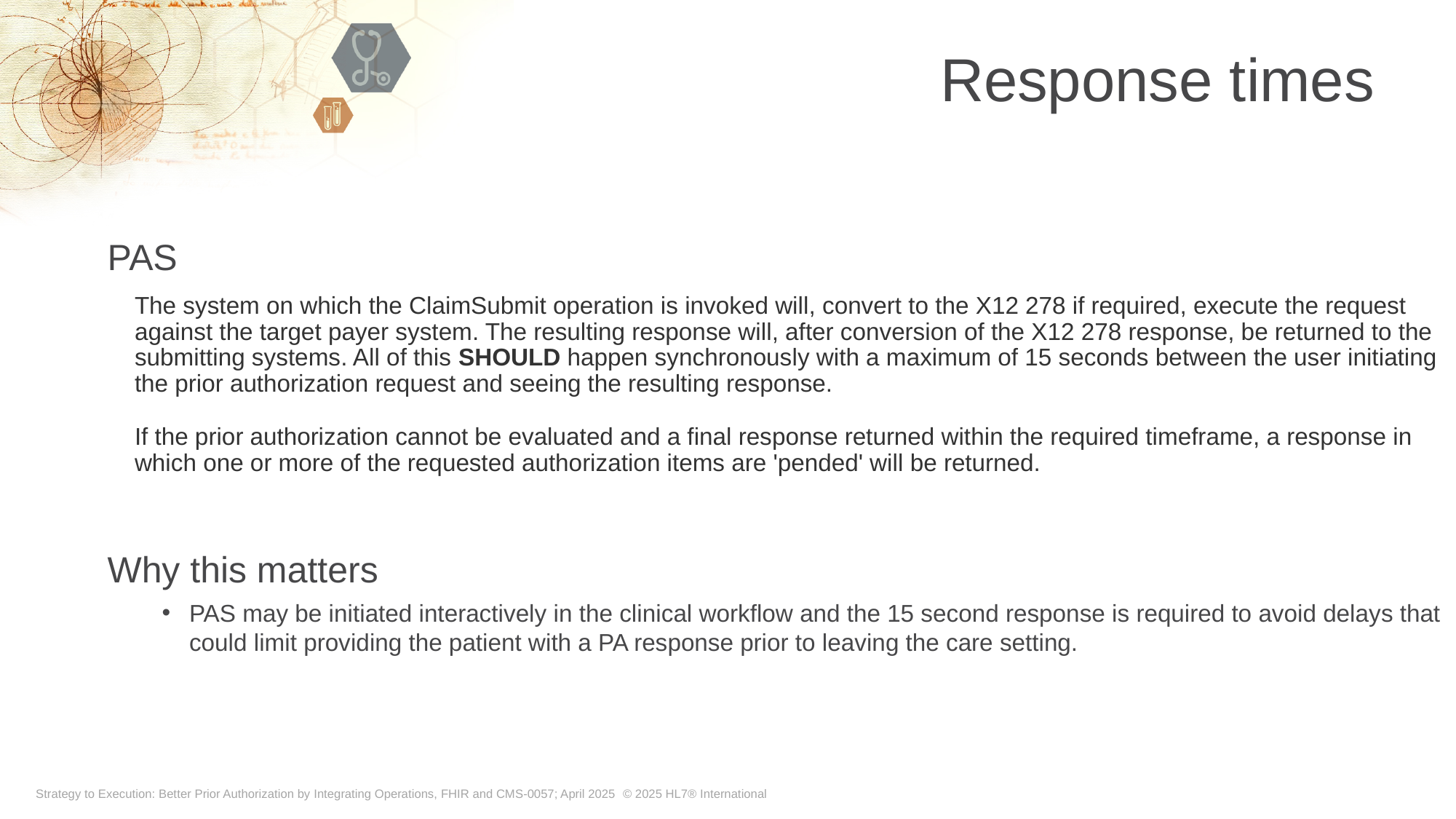

# Response times
PAS
	The system on which the ClaimSubmit operation is invoked will, convert to the X12 278 if required, execute the request against the target payer system. The resulting response will, after conversion of the X12 278 response, be returned to the submitting systems. All of this SHOULD happen synchronously with a maximum of 15 seconds between the user initiating the prior authorization request and seeing the resulting response.
	If the prior authorization cannot be evaluated and a final response returned within the required timeframe, a response in which one or more of the requested authorization items are 'pended' will be returned.
Why this matters
PAS may be initiated interactively in the clinical workflow and the 15 second response is required to avoid delays that could limit providing the patient with a PA response prior to leaving the care setting.